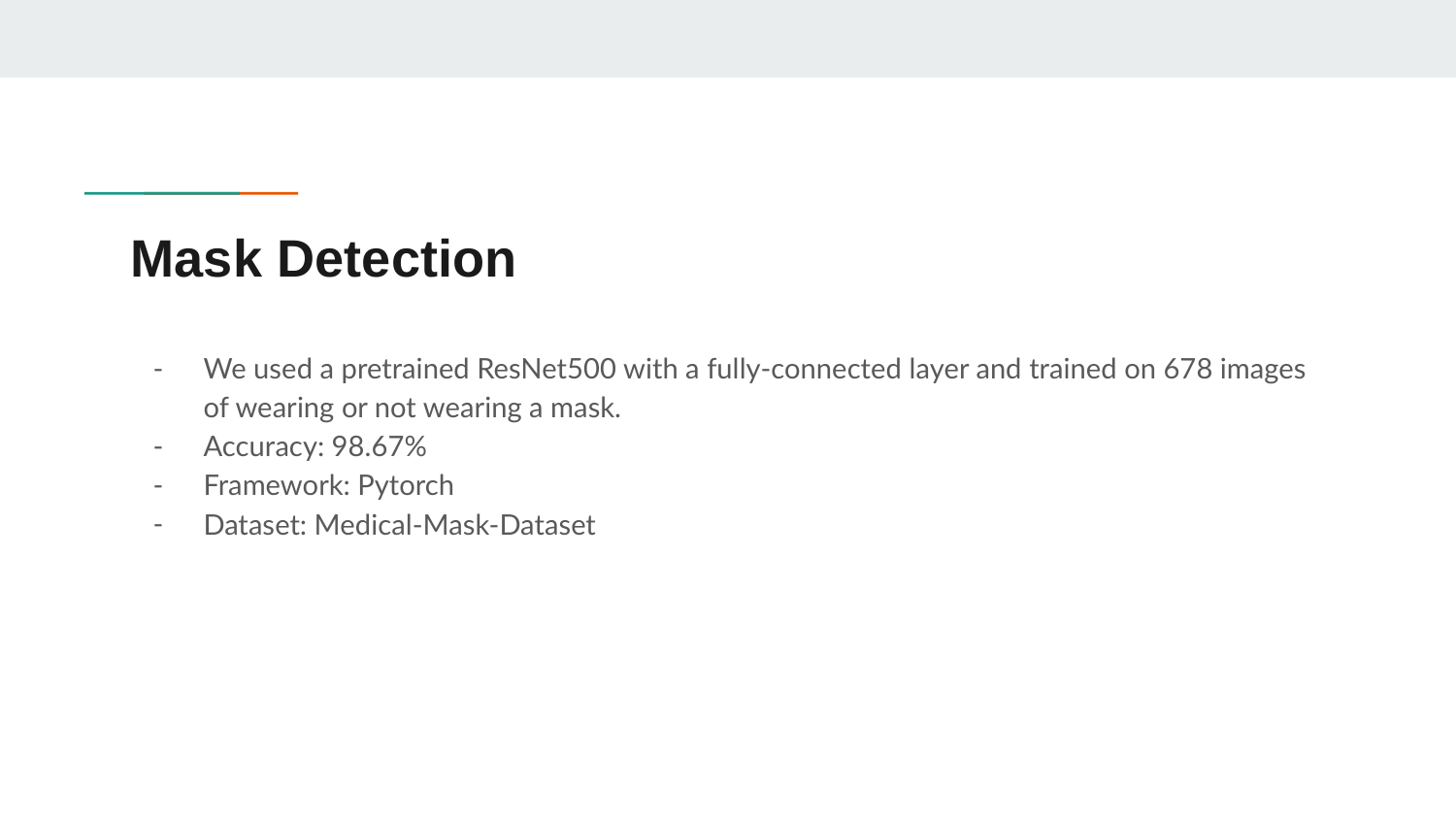

# Mask Detection
We used a pretrained ResNet500 with a fully-connected layer and trained on 678 images of wearing or not wearing a mask.
Accuracy: 98.67%
Framework: Pytorch
Dataset: Medical-Mask-Dataset